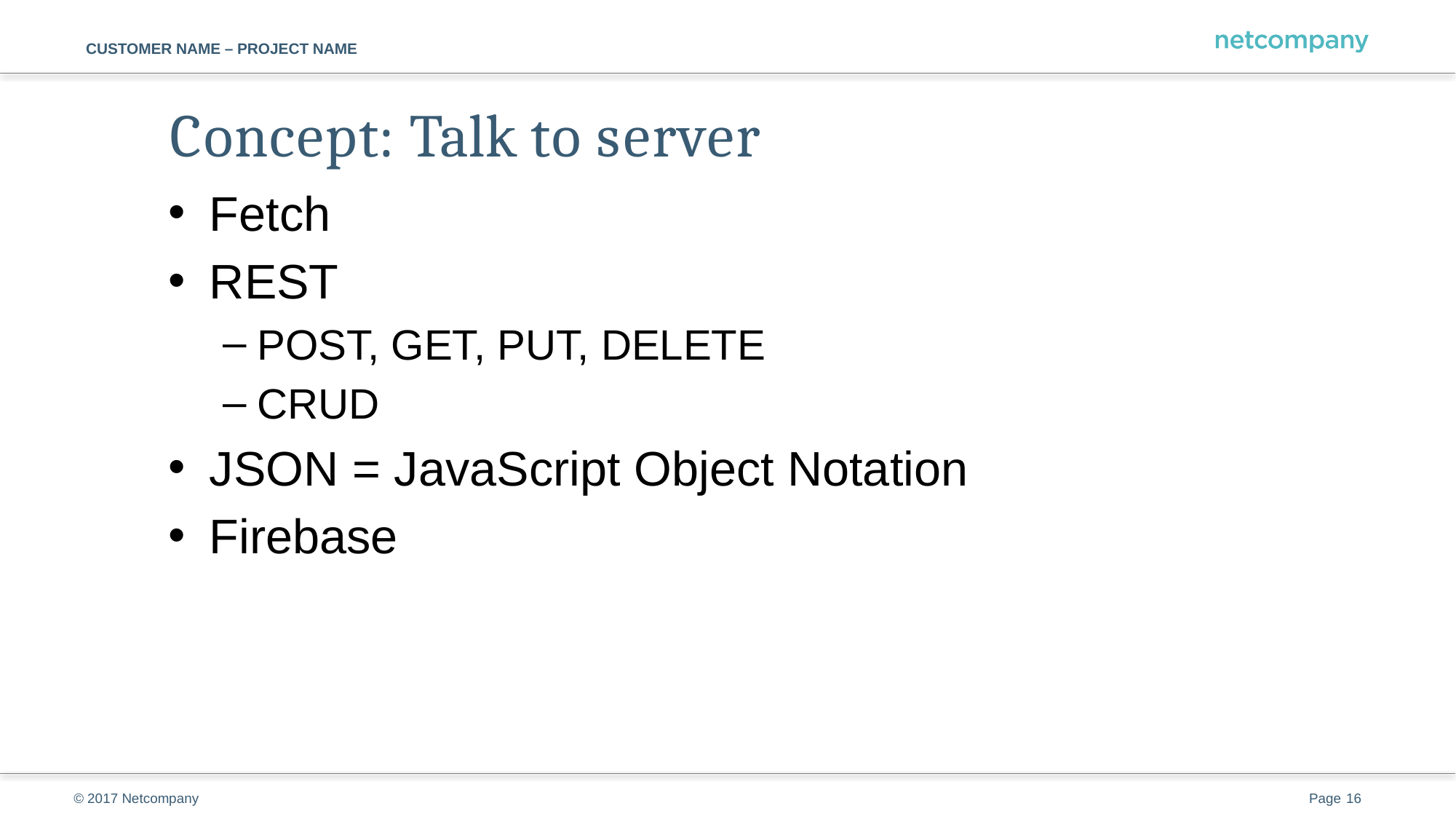

# Concept: Talk to server
Fetch
REST
POST, GET, PUT, DELETE
CRUD
JSON = JavaScript Object Notation
Firebase